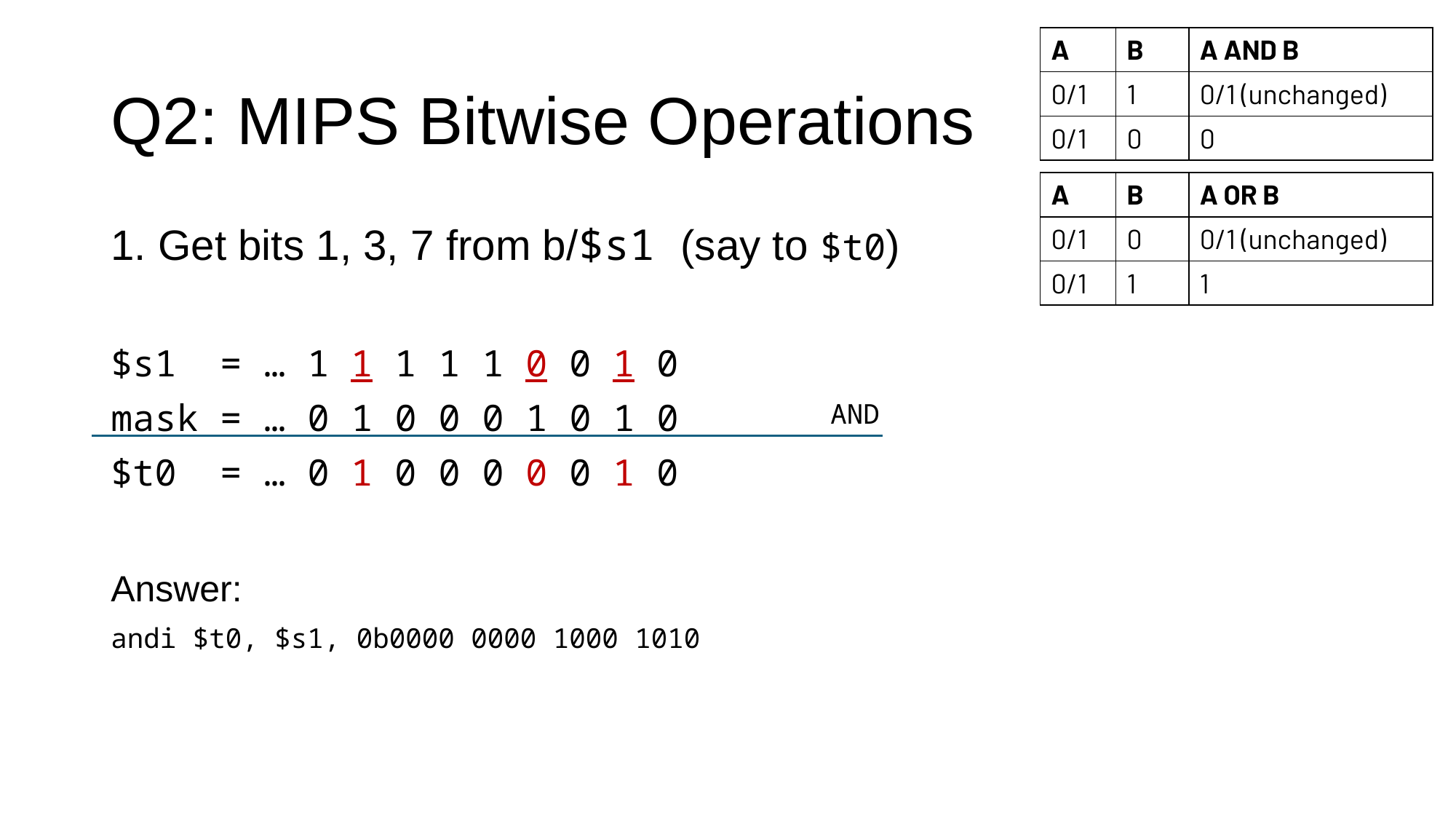

| A | B | A AND B |
| --- | --- | --- |
| 0/1 | 1 | 0/1 (unchanged) |
| 0/1 | 0 | 0 |
# Q2: MIPS Bitwise Operations
| A | B | A OR B |
| --- | --- | --- |
| 0/1 | 0 | 0/1 (unchanged) |
| 0/1 | 1 | 1 |
1. Get bits 1, 3, 7 from b/$s1 (say to $t0)

$s1 	= … 1 1 1 1 1 0 0 1 0
mask	= … 0 1 0 0 0 1 0 1 0
$t0 	= … 0 1 0 0 0 0 0 1 0

Answer:
andi $t0, $s1, 0b0000 0000 1000 1010
AND